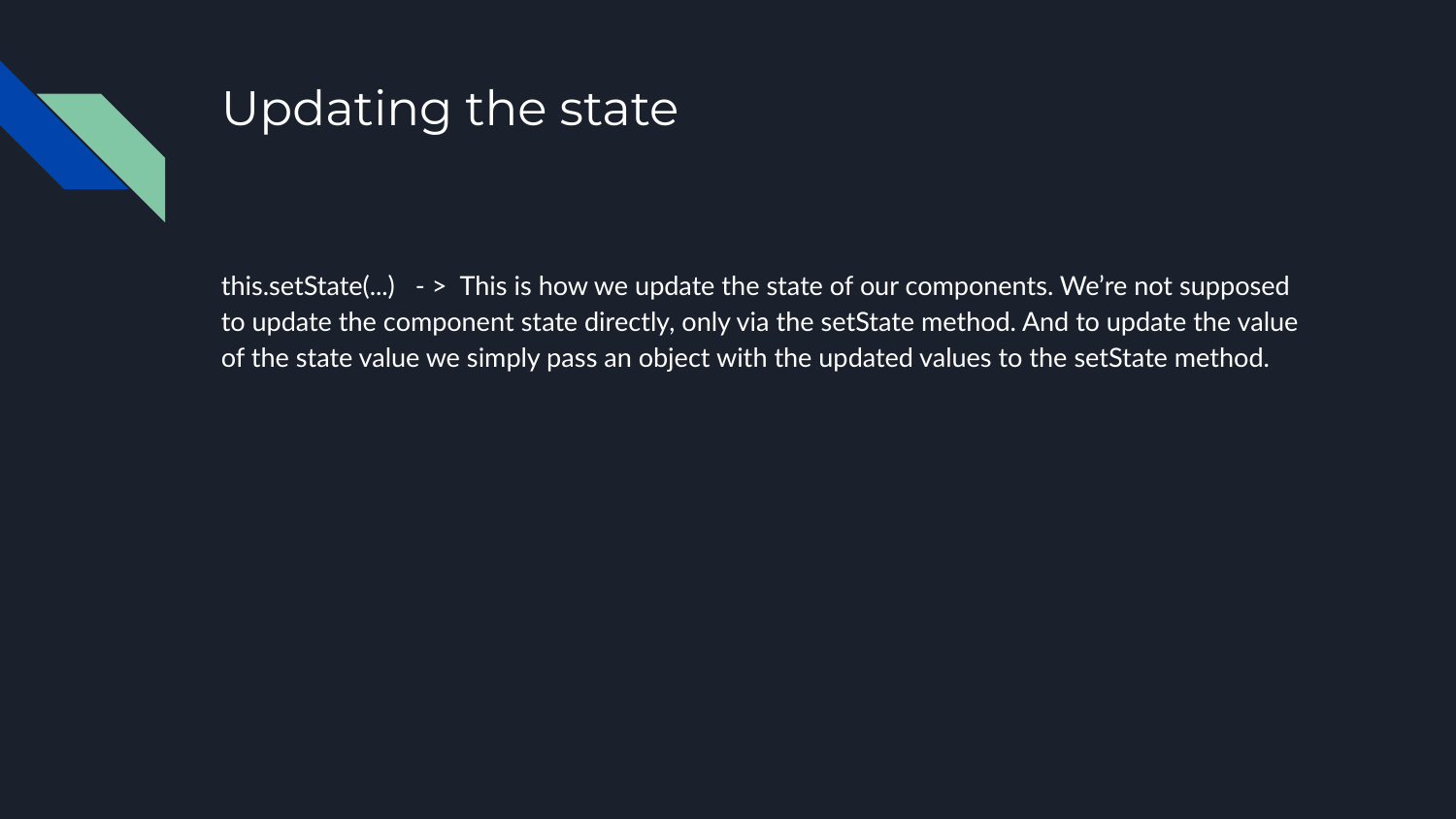

# Updating the state
this.setState(...)   - >  This is how we update the state of our components. We’re not supposed to update the component state directly, only via the setState method. And to update the value of the state value we simply pass an object with the updated values to the setState method.